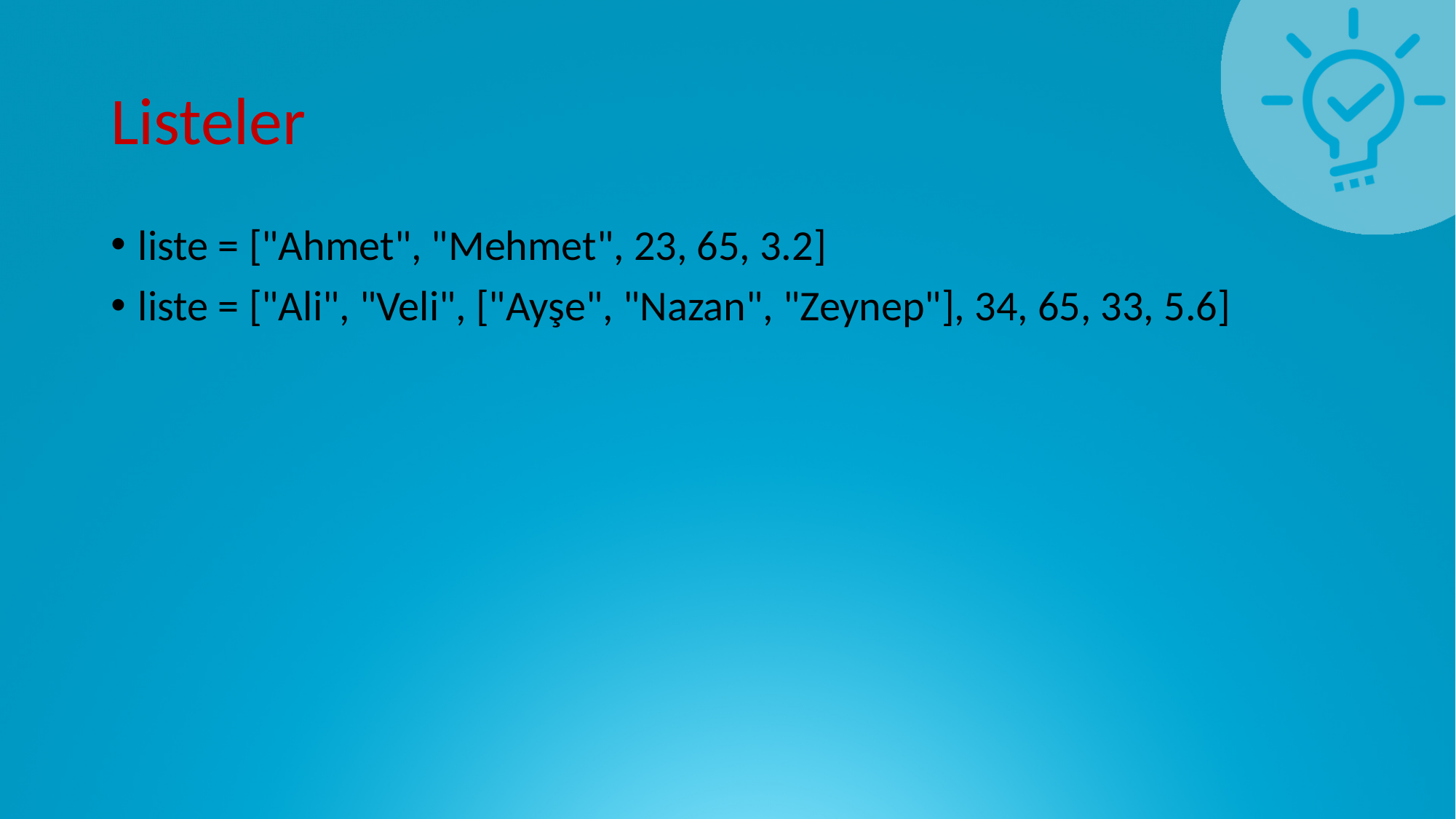

# Listeler
liste = ["Ahmet", "Mehmet", 23, 65, 3.2]
liste = ["Ali", "Veli", ["Ayşe", "Nazan", "Zeynep"], 34, 65, 33, 5.6]